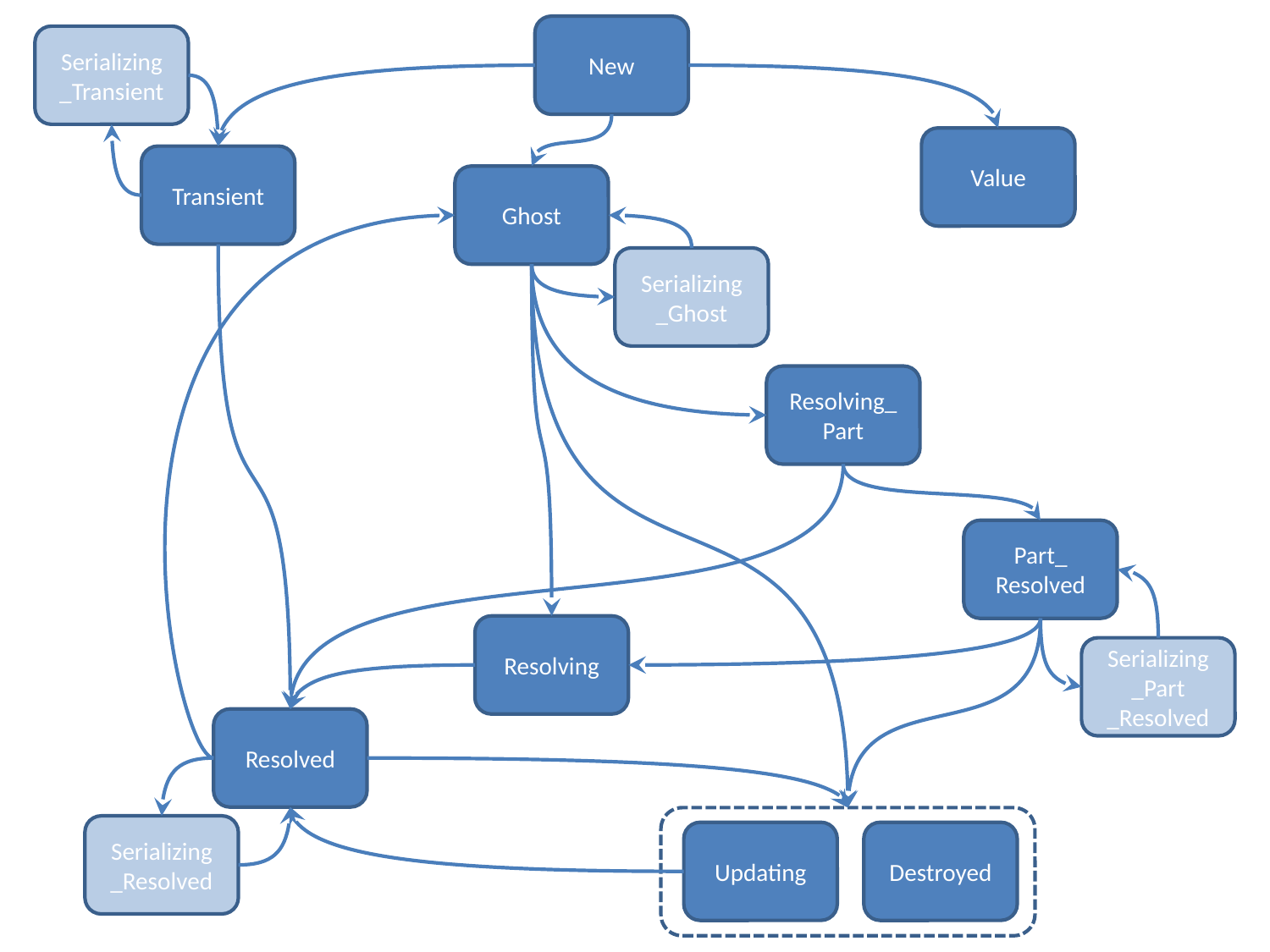

New
Serializing
_Transient
Value
Transient
Ghost
Serializing
_Ghost
Resolving_Part
Part_
Resolved
Resolving
Serializing
_Part
_Resolved
Resolved
Updating
Serializing
_Resolved
Updating
Destroyed